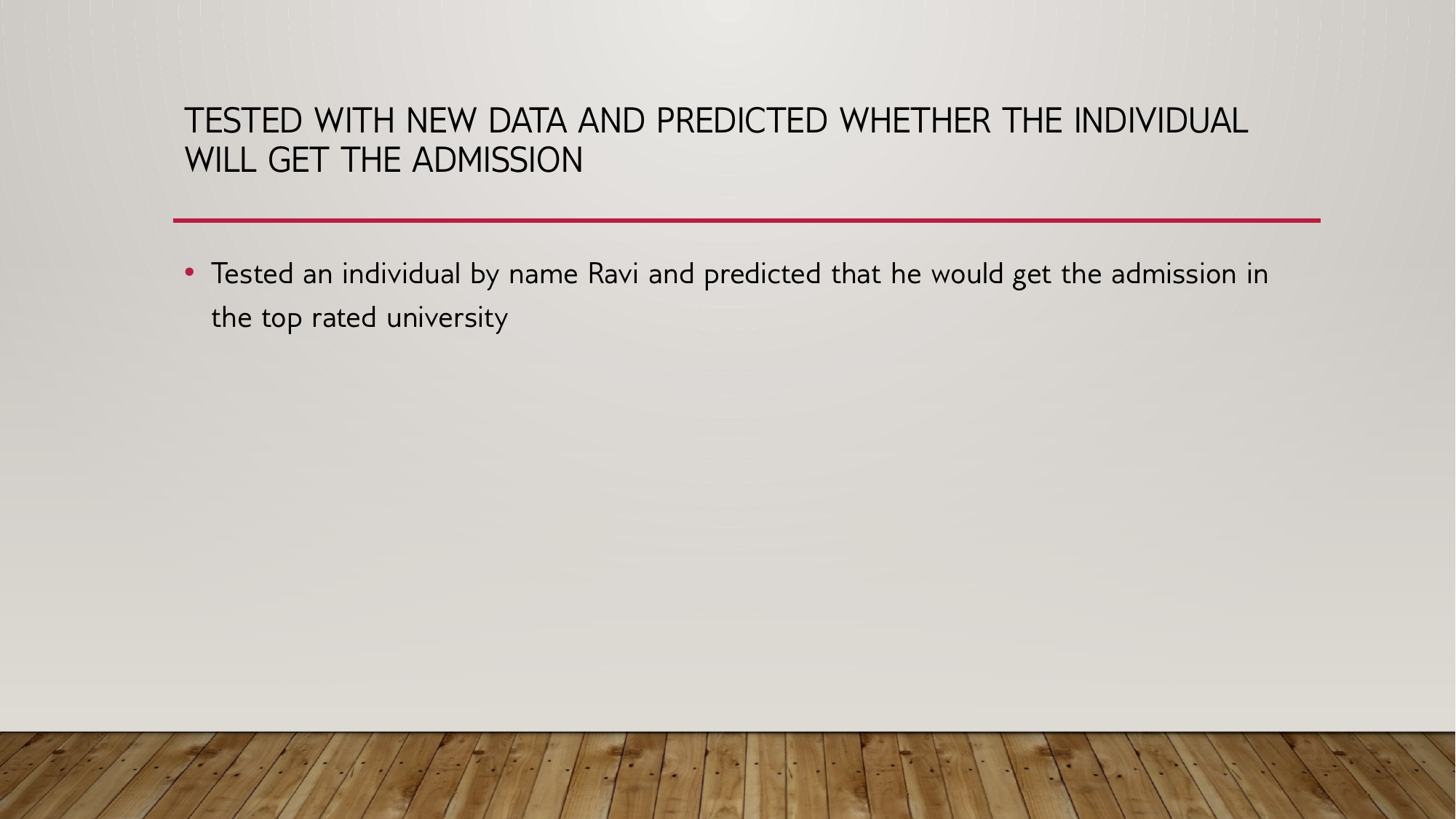

# Tested with new data and predicted whether the individual will get the admission
Tested an individual by name Ravi and predicted that he would get the admission in the top rated university